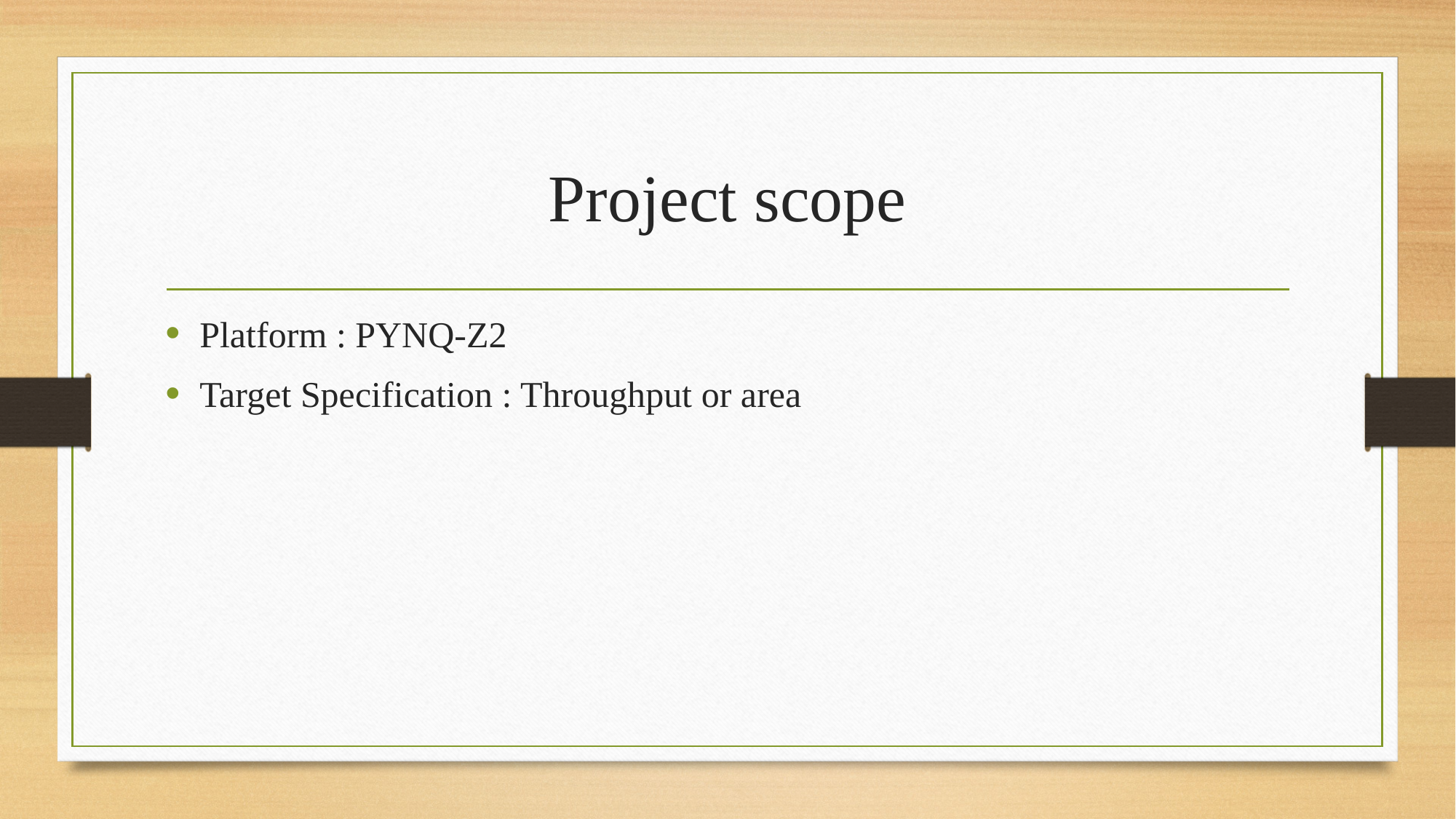

# Project scope
Platform : PYNQ-Z2
Target Specification : Throughput or area